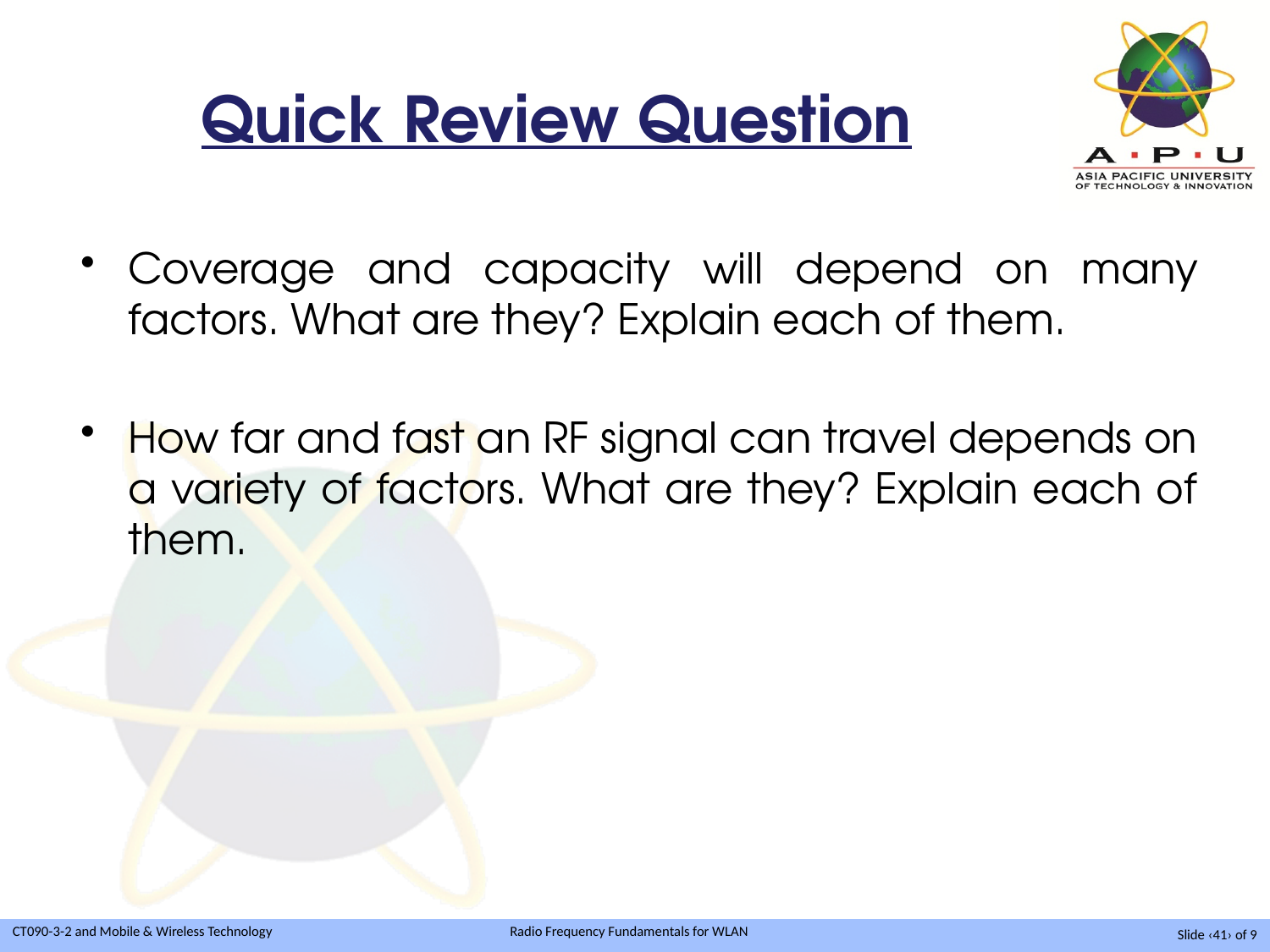

# Quick Review Question
Coverage and capacity will depend on many factors. What are they? Explain each of them.

How far and fast an RF signal can travel depends on a variety of factors. What are they? Explain each of them.
Slide ‹41› of 9